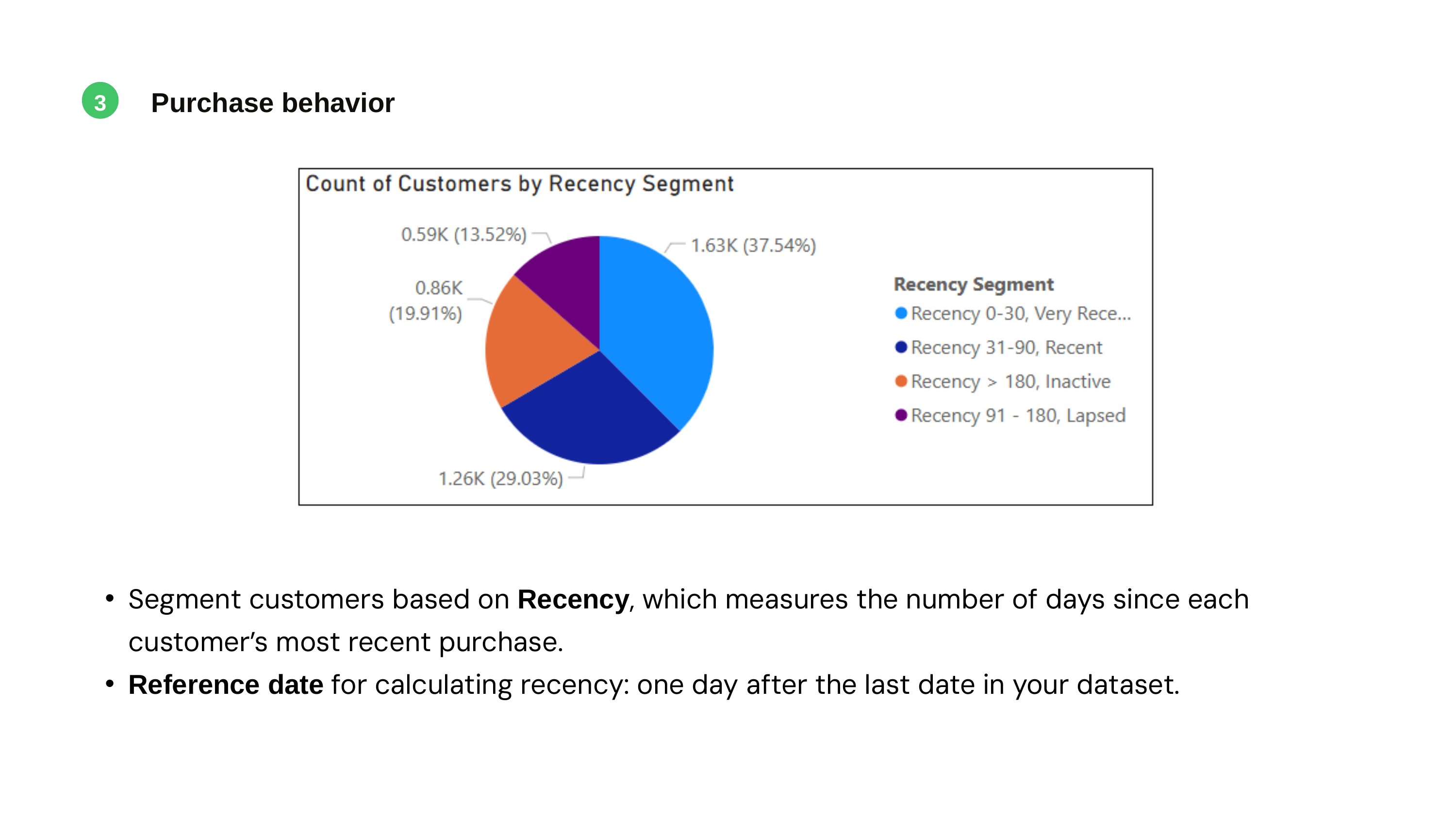

Purchase behavior

3

Segment customers based on Recency, which measures the number of days since each customer’s most recent purchase.
Reference date for calculating recency: one day after the last date in your dataset.